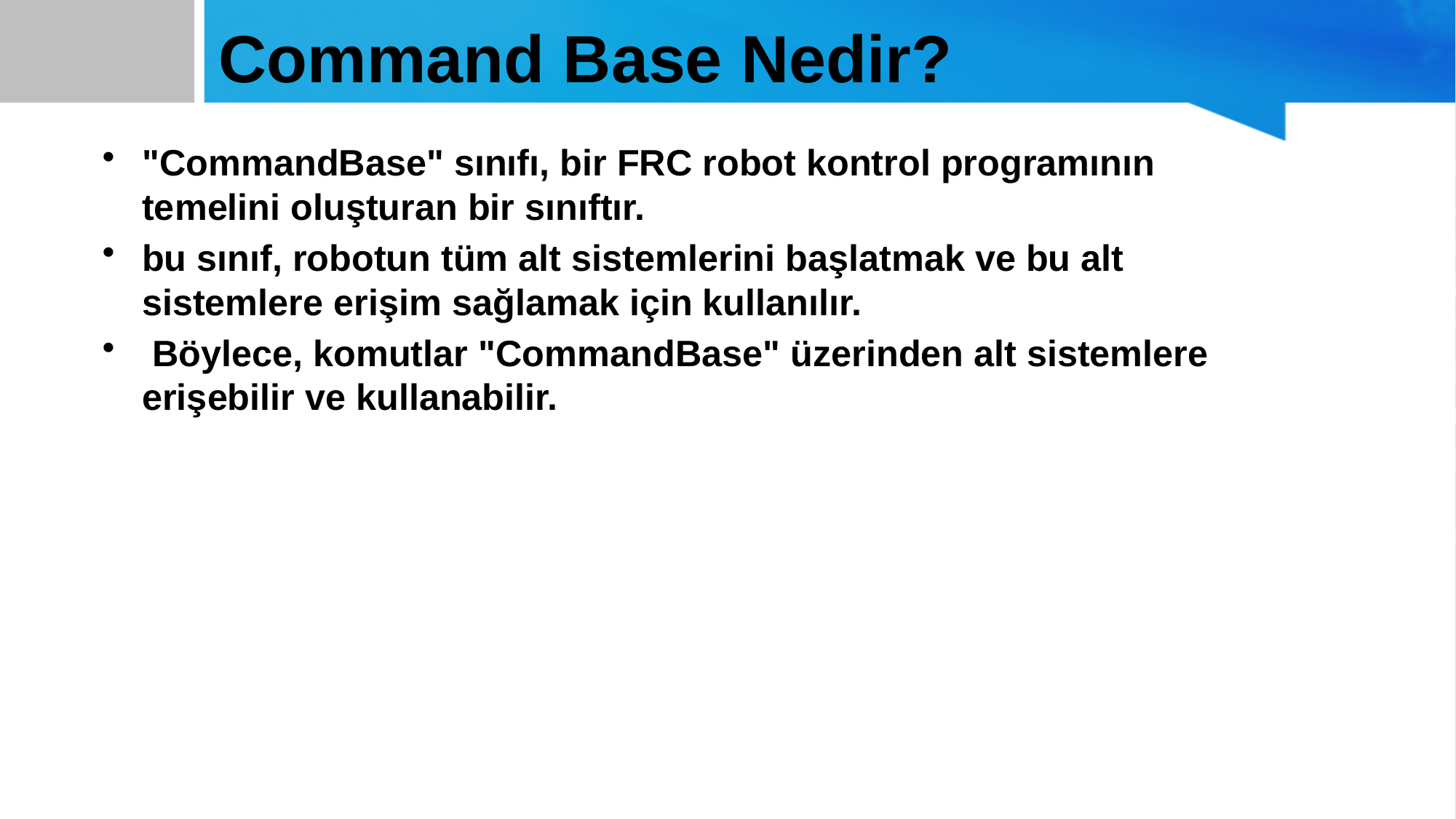

Command Base Nedir?
"CommandBase" sınıfı, bir FRC robot kontrol programının temelini oluşturan bir sınıftır.
bu sınıf, robotun tüm alt sistemlerini başlatmak ve bu alt sistemlere erişim sağlamak için kullanılır.
 Böylece, komutlar "CommandBase" üzerinden alt sistemlere erişebilir ve kullanabilir.